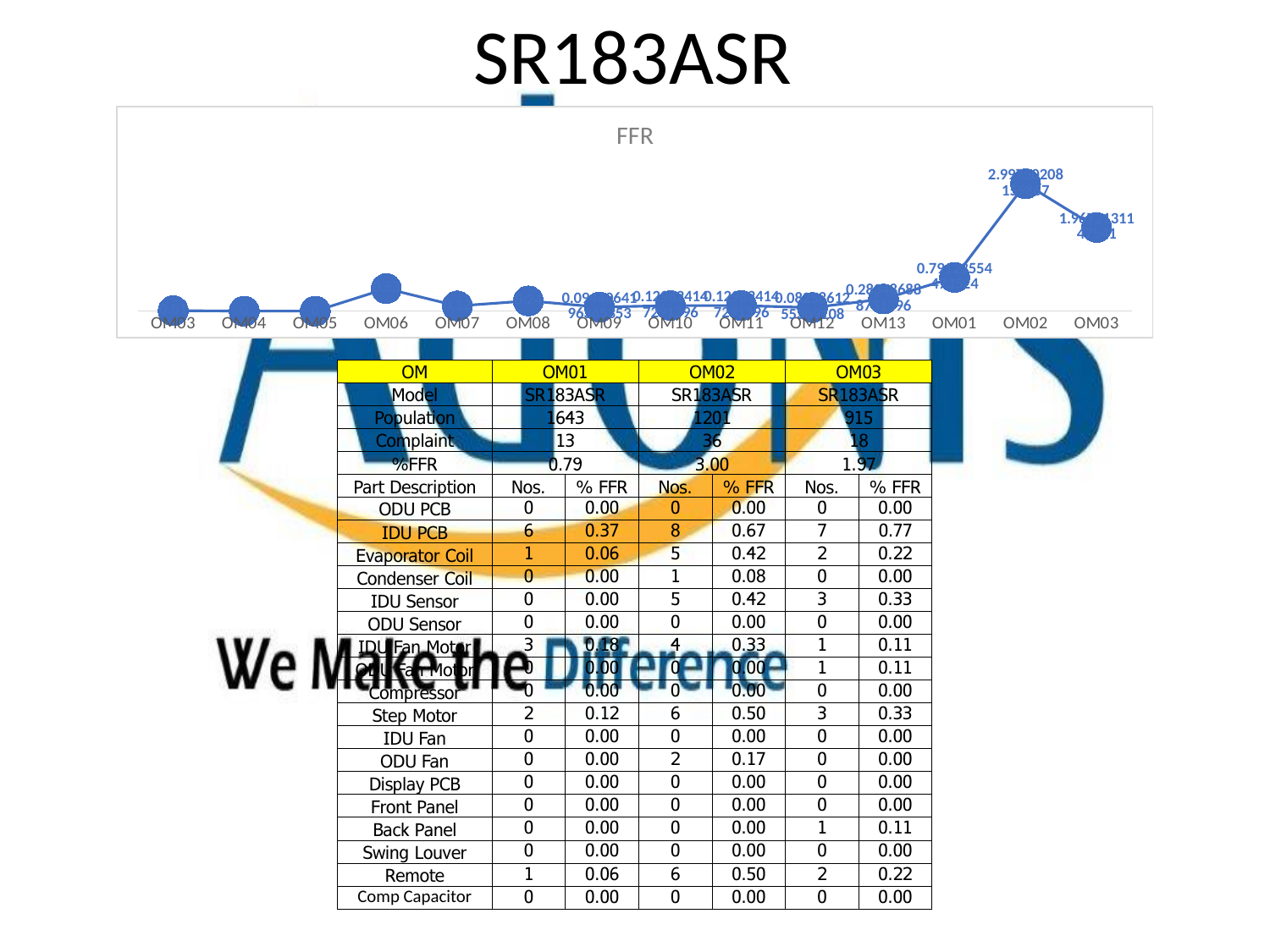

# SR183ASR

### Chart: FFR

| Category |  |
|---|---|
| OM03 | 0.01 |
| OM04 | 0.0 |
| OM05 | 0.0 |
| OM06 | 0.53 |
| OM07 | 0.12 |
| OM08 | 0.24 |
| OM09 | 0.09440641963653529 |
| OM10 | 0.12982414729139619 |
| OM11 | 0.12982414729139619 |
| OM12 | 0.0825861255309108 |
| OM13 | 0.28348688873139616 |
| OM01 | 0.7912355447352404 |
| OM02 | 2.9975020815986677 |
| OM03 | 1.9672131147540983 |
| OM | OM01 |  | OM02 |  | OM03 |  |
| --- | --- | --- | --- | --- | --- | --- |
| Model | SR183ASR |  | SR183ASR |  | SR183ASR |  |
| Population | 1643 |  | 1201 |  | 915 |  |
| Complaint | 13 |  | 36 |  | 18 |  |
| %FFR | 0.79 |  | 3.00 |  | 1.97 |  |
| Part Description | Nos. | % FFR | Nos. | % FFR | Nos. | % FFR |
| ODU PCB | 0 | 0.00 | 0 | 0.00 | 0 | 0.00 |
| IDU PCB | 6 | 0.37 | 8 | 0.67 | 7 | 0.77 |
| Evaporator Coil | 1 | 0.06 | 5 | 0.42 | 2 | 0.22 |
| Condenser Coil | 0 | 0.00 | 1 | 0.08 | 0 | 0.00 |
| IDU Sensor | 0 | 0.00 | 5 | 0.42 | 3 | 0.33 |
| ODU Sensor | 0 | 0.00 | 0 | 0.00 | 0 | 0.00 |
| IDU Fan Motor | 3 | 0.18 | 4 | 0.33 | 1 | 0.11 |
| ODU Fan Motor | 0 | 0.00 | 0 | 0.00 | 1 | 0.11 |
| Compressor | 0 | 0.00 | 0 | 0.00 | 0 | 0.00 |
| Step Motor | 2 | 0.12 | 6 | 0.50 | 3 | 0.33 |
| IDU Fan | 0 | 0.00 | 0 | 0.00 | 0 | 0.00 |
| ODU Fan | 0 | 0.00 | 2 | 0.17 | 0 | 0.00 |
| Display PCB | 0 | 0.00 | 0 | 0.00 | 0 | 0.00 |
| Front Panel | 0 | 0.00 | 0 | 0.00 | 0 | 0.00 |
| Back Panel | 0 | 0.00 | 0 | 0.00 | 1 | 0.11 |
| Swing Louver | 0 | 0.00 | 0 | 0.00 | 0 | 0.00 |
| Remote | 1 | 0.06 | 6 | 0.50 | 2 | 0.22 |
| Comp Capacitor | 0 | 0.00 | 0 | 0.00 | 0 | 0.00 |